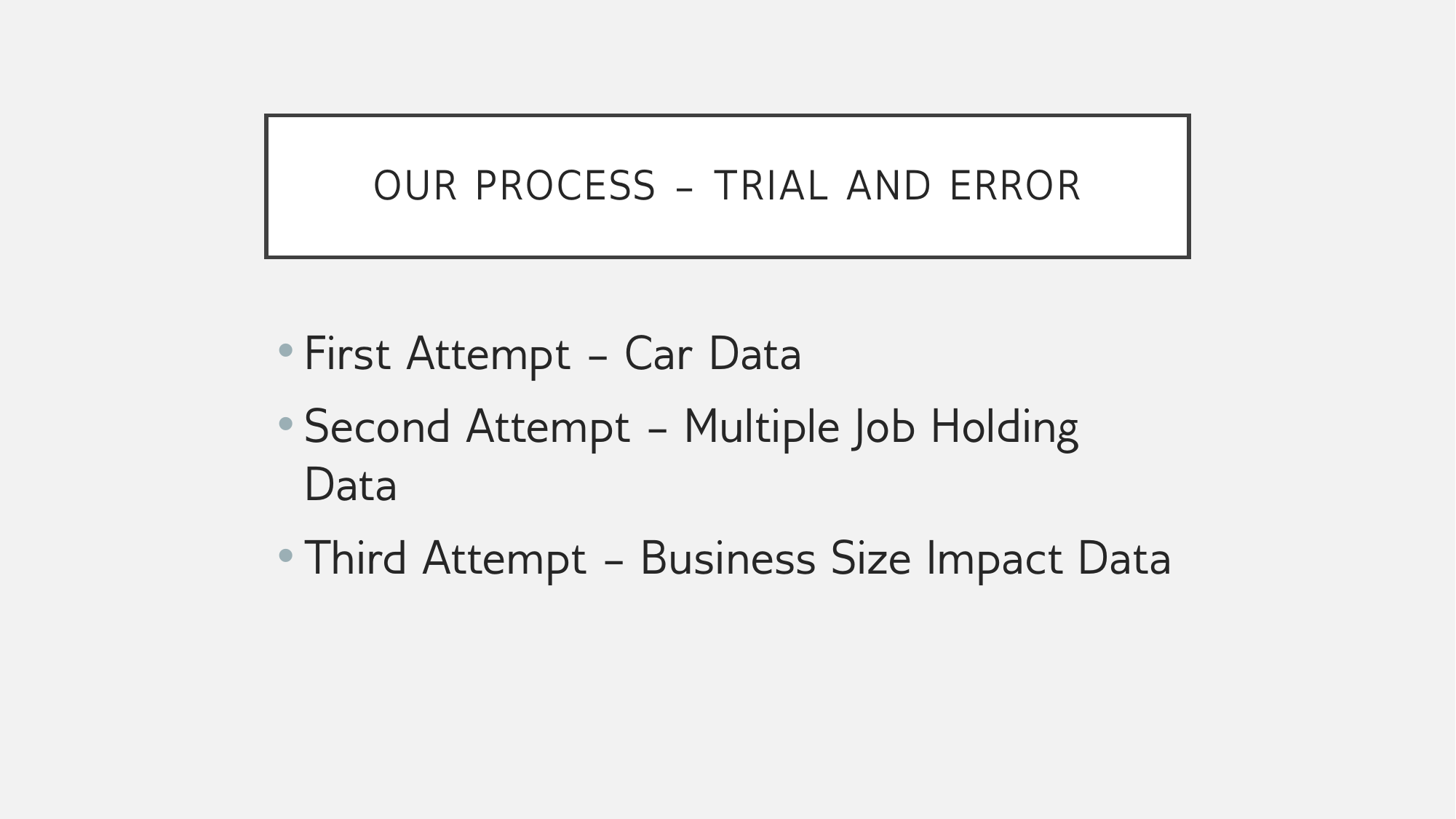

# Our Process – Trial and error
First Attempt – Car Data
Second Attempt – Multiple Job Holding Data
Third Attempt – Business Size Impact Data